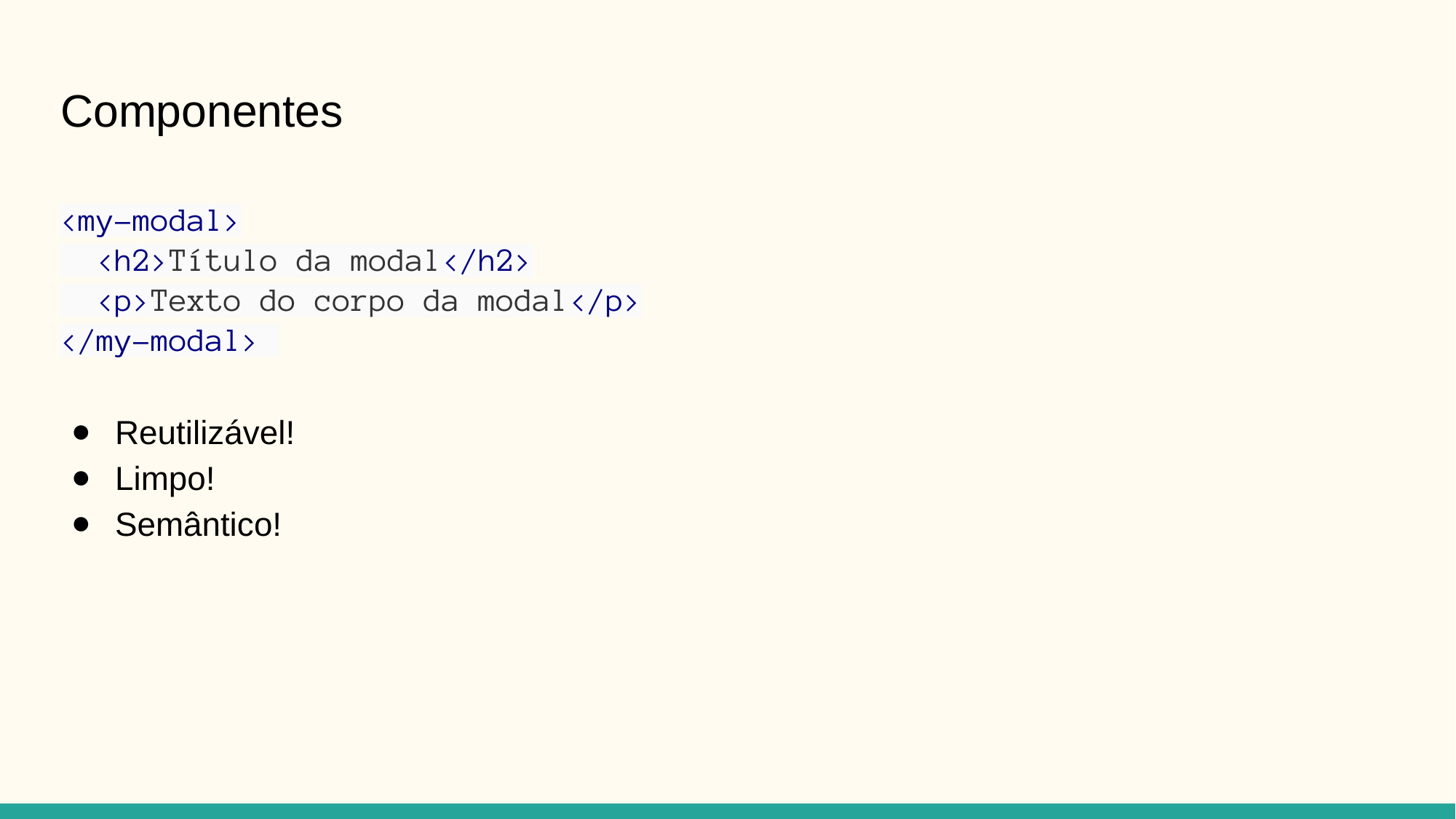

# Componentes
<my-modal>
  <h2>Título da modal</h2>
  <p>Texto do corpo da modal</p>
</my-modal>

Reutilizável!
Limpo!
Semântico!